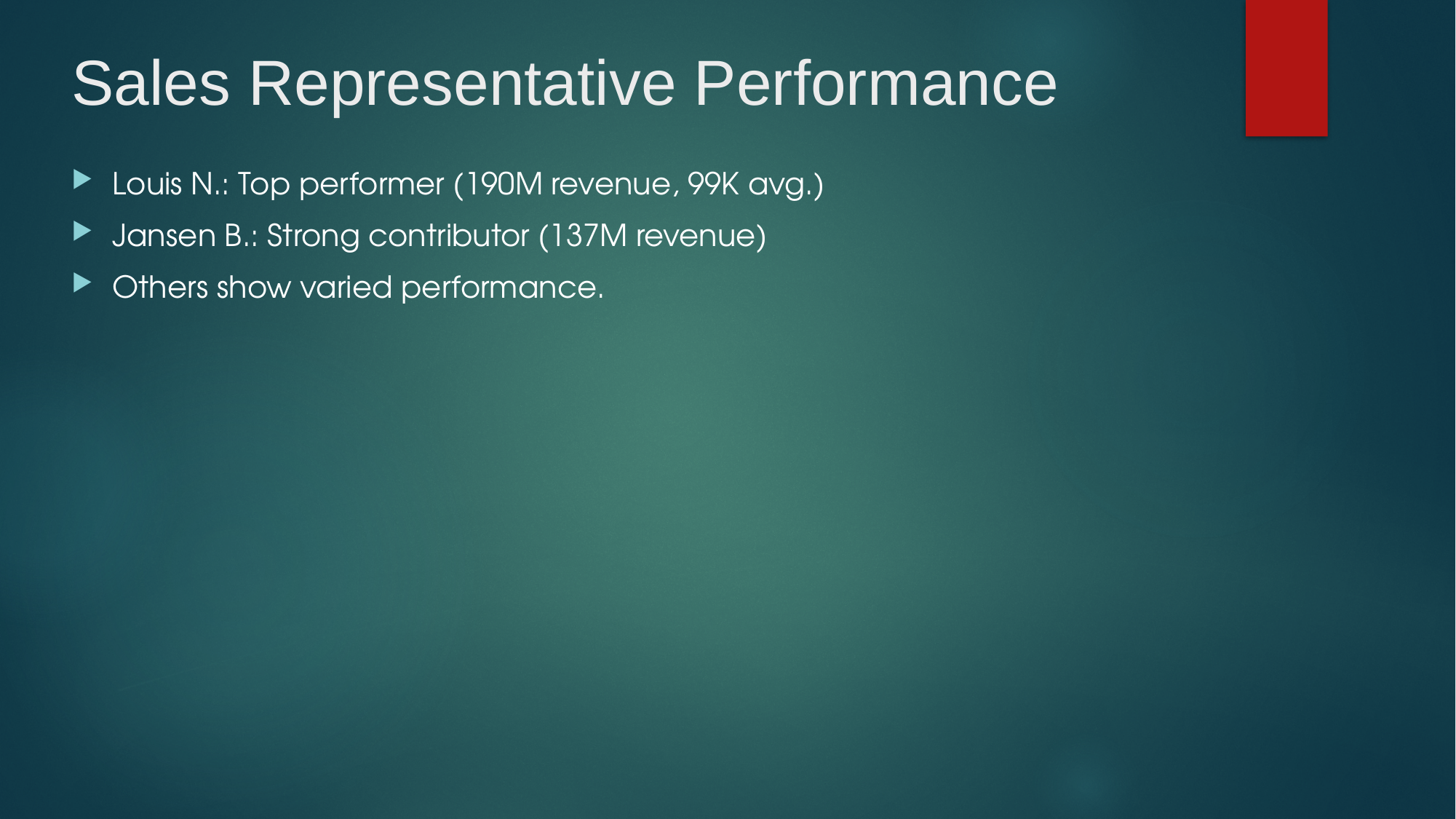

# Sales Representative Performance
Louis N.: Top performer (190M revenue, 99K avg.)
Jansen B.: Strong contributor (137M revenue)
Others show varied performance.